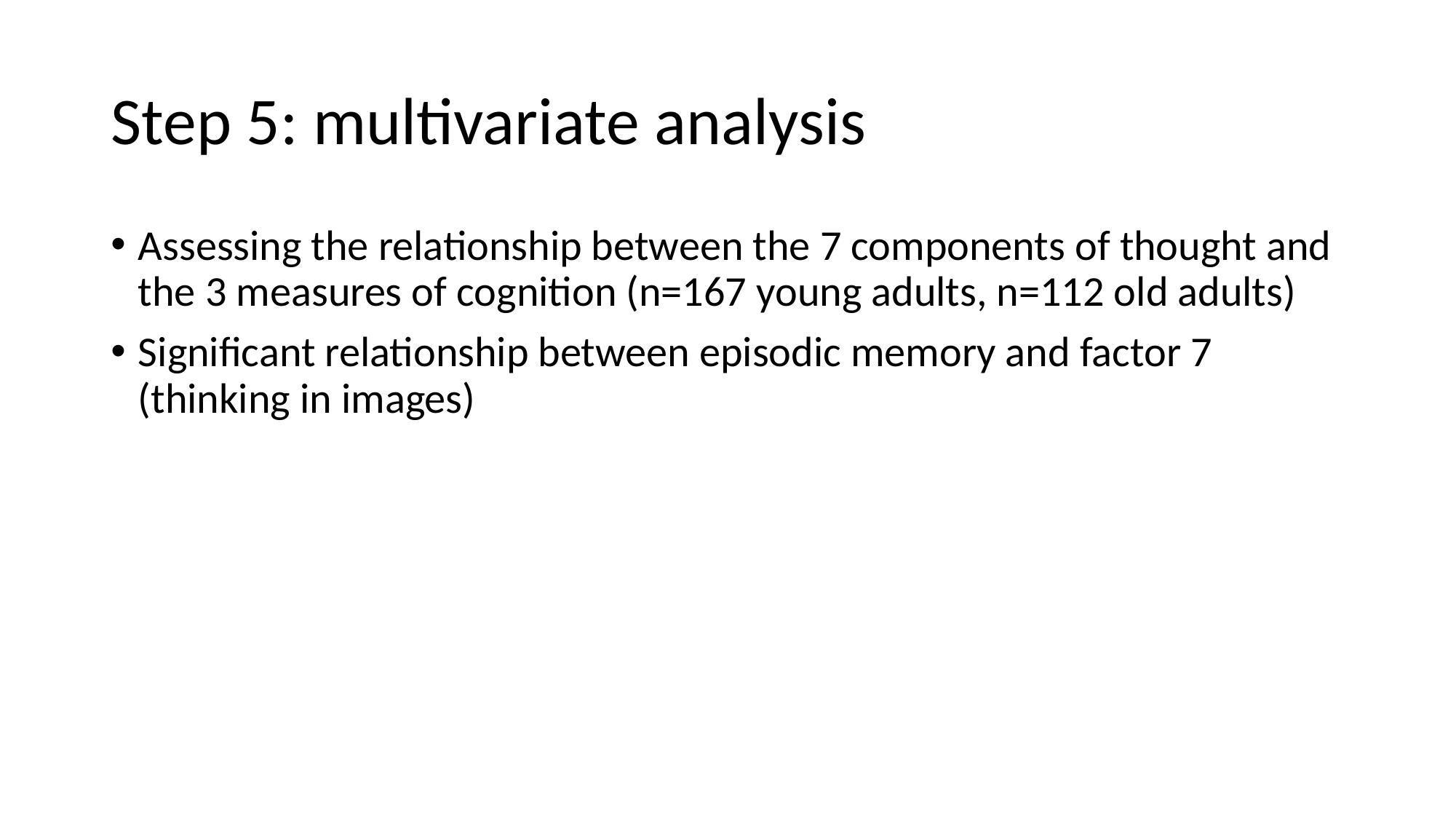

# Step 5: multivariate analysis
Assessing the relationship between the 7 components of thought and the 3 measures of cognition (n=167 young adults, n=112 old adults)
Significant relationship between episodic memory and factor 7 (thinking in images)